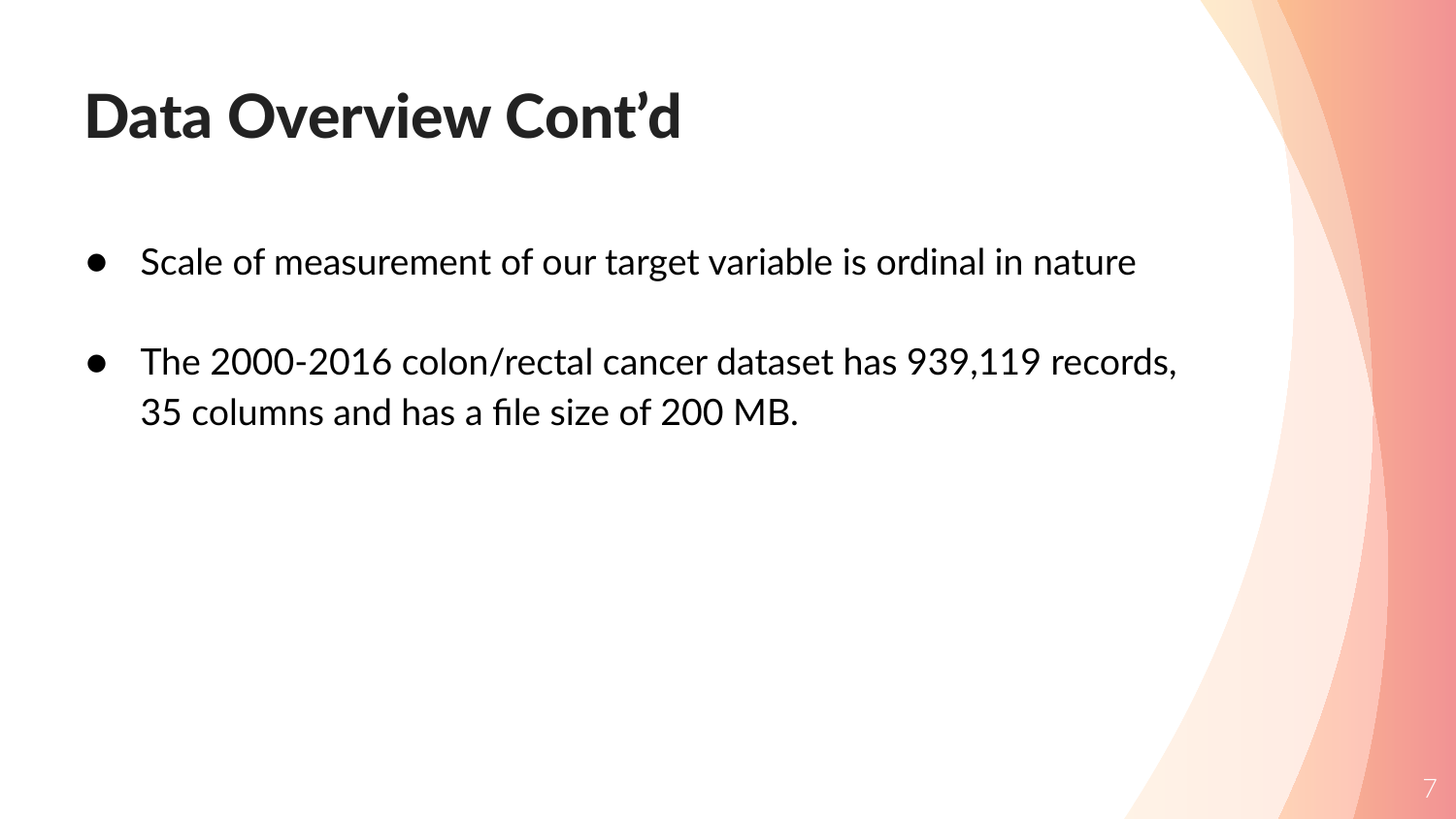

# Data Overview Cont’d
Scale of measurement of our target variable is ordinal in nature

The 2000-2016 colon/rectal cancer dataset has 939,119 records, 35 columns and has a file size of 200 MB.

7